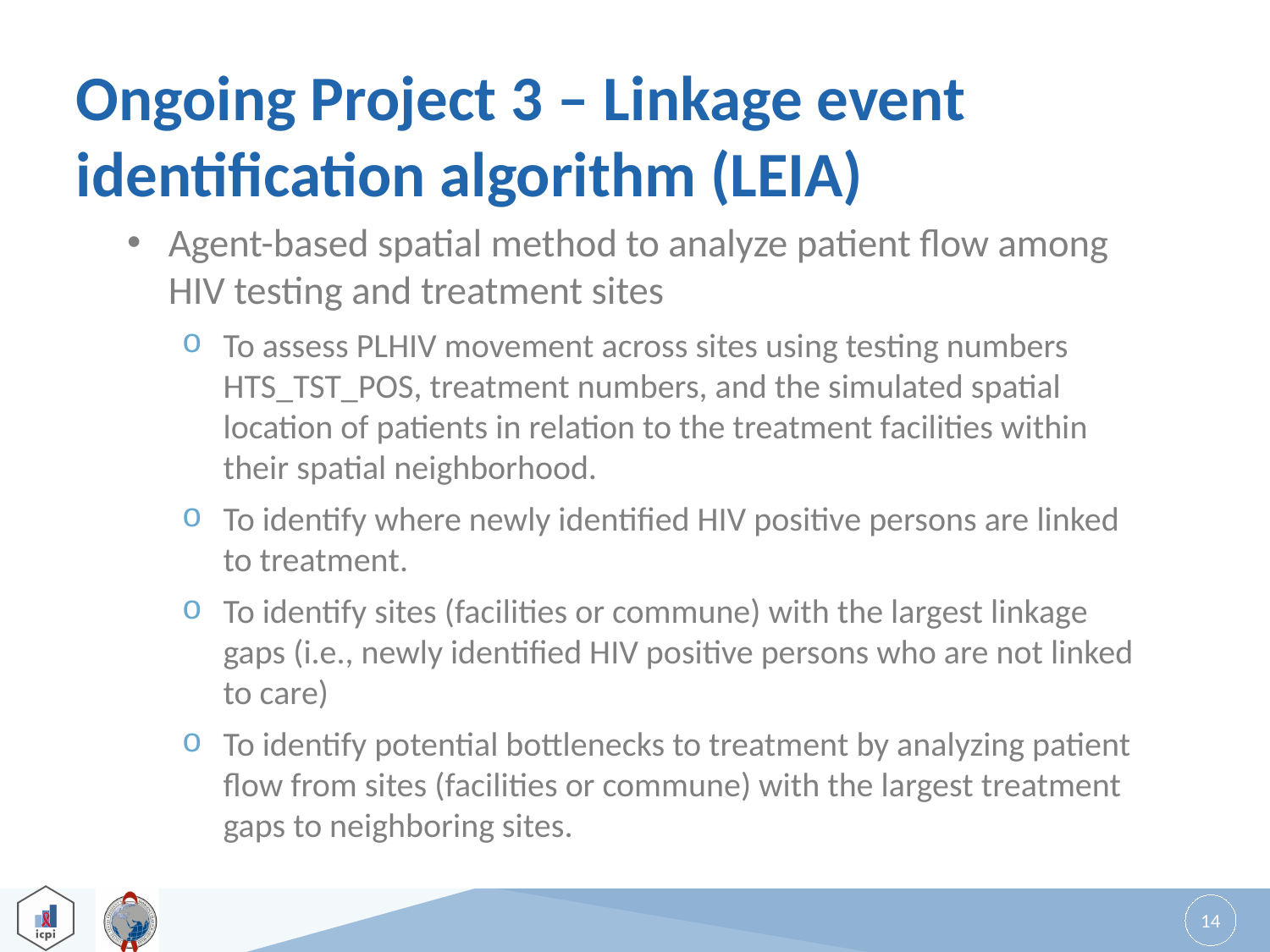

# Ongoing Project 3 – Linkage event identification algorithm (LEIA)
Agent-based spatial method to analyze patient flow among HIV testing and treatment sites
To assess PLHIV movement across sites using testing numbers HTS_TST_POS, treatment numbers, and the simulated spatial location of patients in relation to the treatment facilities within their spatial neighborhood.
To identify where newly identified HIV positive persons are linked to treatment.
To identify sites (facilities or commune) with the largest linkage gaps (i.e., newly identified HIV positive persons who are not linked to care)
To identify potential bottlenecks to treatment by analyzing patient flow from sites (facilities or commune) with the largest treatment gaps to neighboring sites.

14